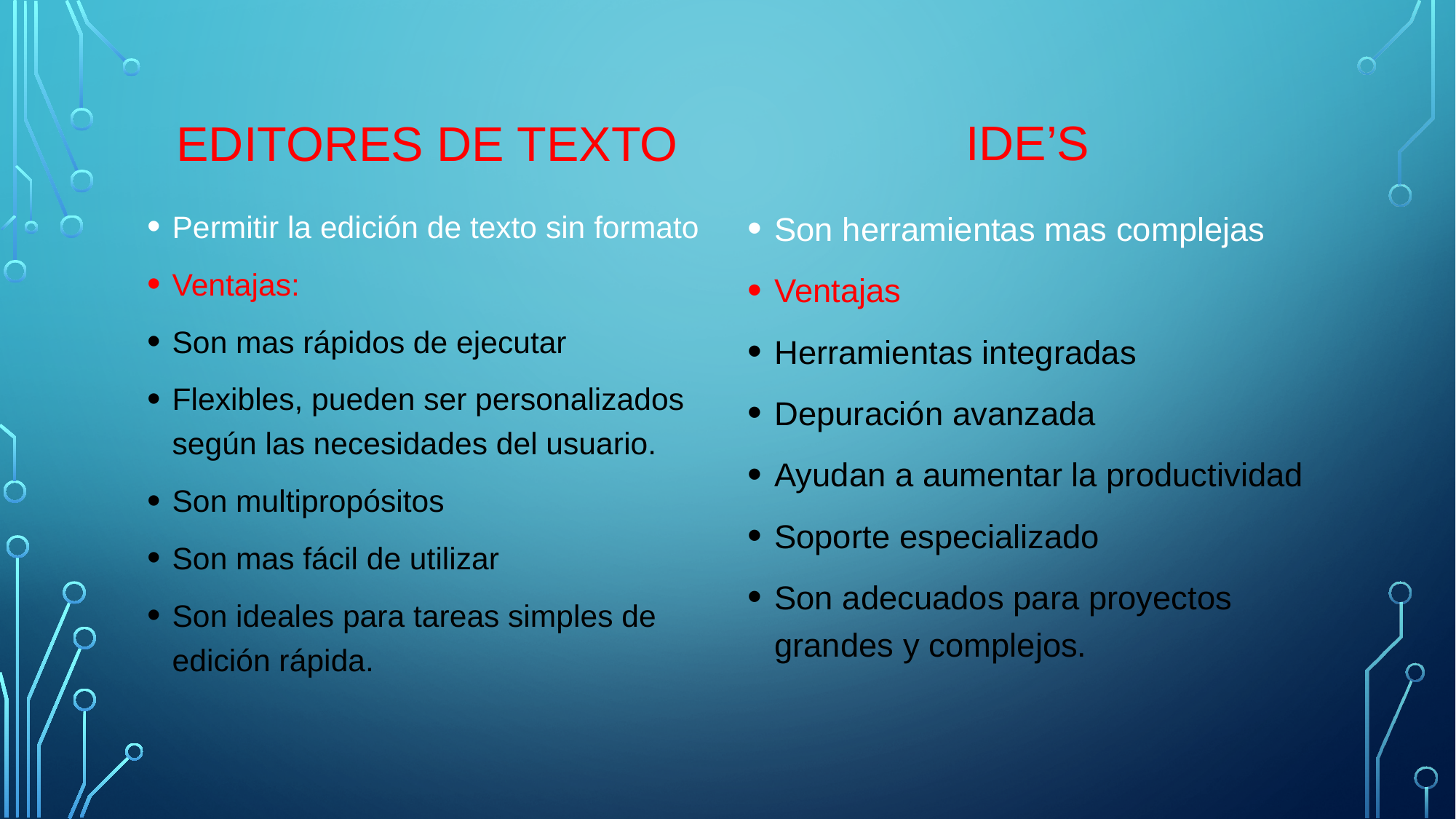

IDE’s
Editores de texto
Permitir la edición de texto sin formato
Ventajas:
Son mas rápidos de ejecutar
Flexibles, pueden ser personalizados según las necesidades del usuario.
Son multipropósitos
Son mas fácil de utilizar
Son ideales para tareas simples de edición rápida.

Son herramientas mas complejas
Ventajas
Herramientas integradas
Depuración avanzada
Ayudan a aumentar la productividad
Soporte especializado
Son adecuados para proyectos grandes y complejos.